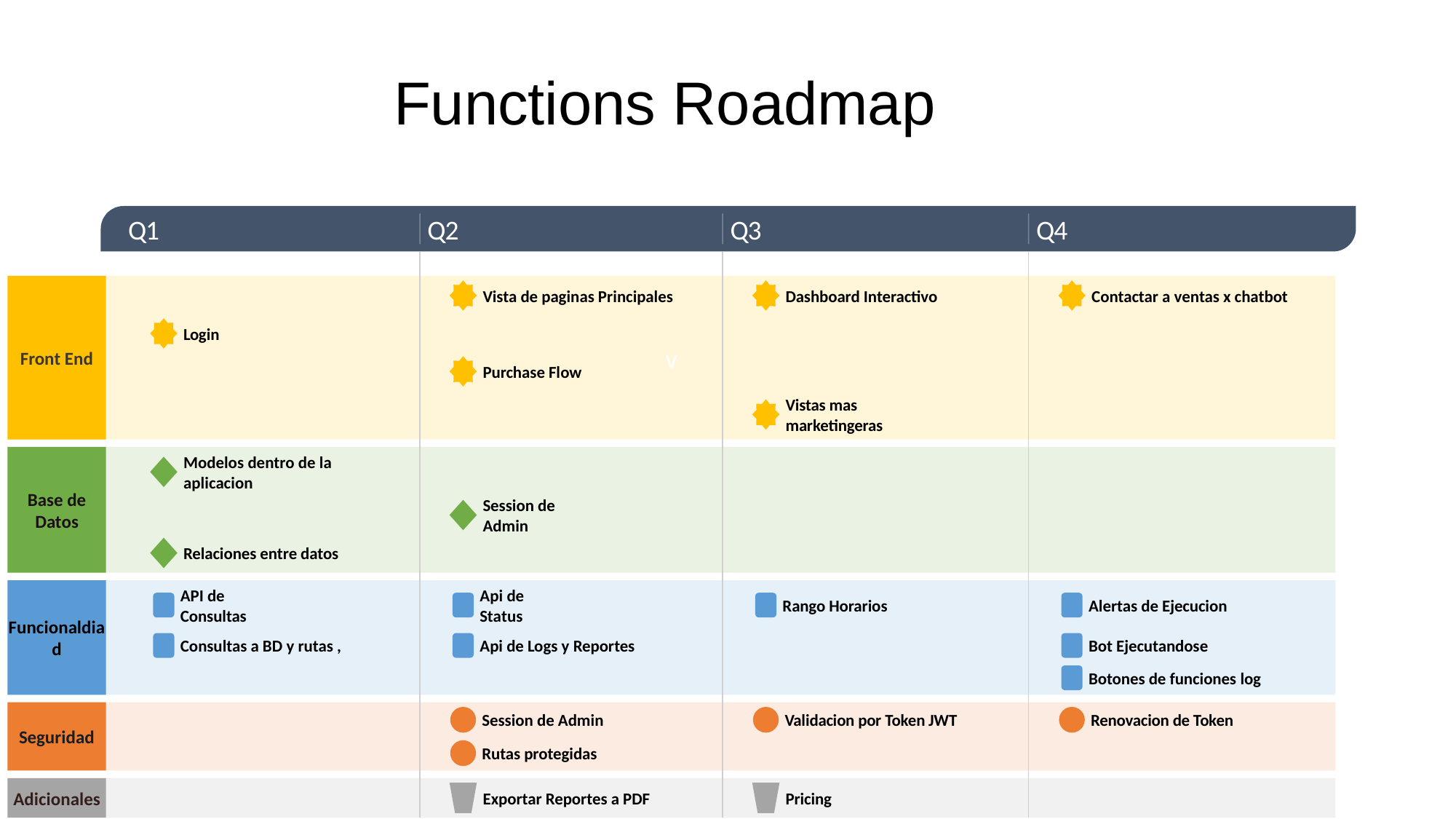

Jul 13
Apr 13
Oct 13
Jan 13
Jul 13
Apr 13
Jan 13
Apr 13
Jan 13
Jul 13
Jan 13
Oct 13
Apr 13
Jan 13
Oct 13
Apr 13
Oct 13
Jul 13
Oct 13
Apr 13
Apr 13
Jul 13
Apr 13

2019
2019
Functions Roadmap
Today

Q1
Q2
Q3
Q4
v

Vista de paginas Principales
Dashboard Interactivo
Contactar a ventas x chatbot

Login
Front End

Purchase Flow
Vistas mas marketingeras

Modelos dentro de la aplicacion

Base de Datos

Session de Admin

Relaciones entre datos

API de Consultas
Api de Status

Rango Horarios
Alertas de Ejecucion
Funcionaldiad

Consultas a BD y rutas ,
Api de Logs y Reportes
Bot Ejecutandose

Botones de funciones log

Session de Admin
Validacion por Token JWT
Renovacion de Token
Seguridad

Rutas protegidas

Adicionales
Exportar Reportes a PDF
Pricing